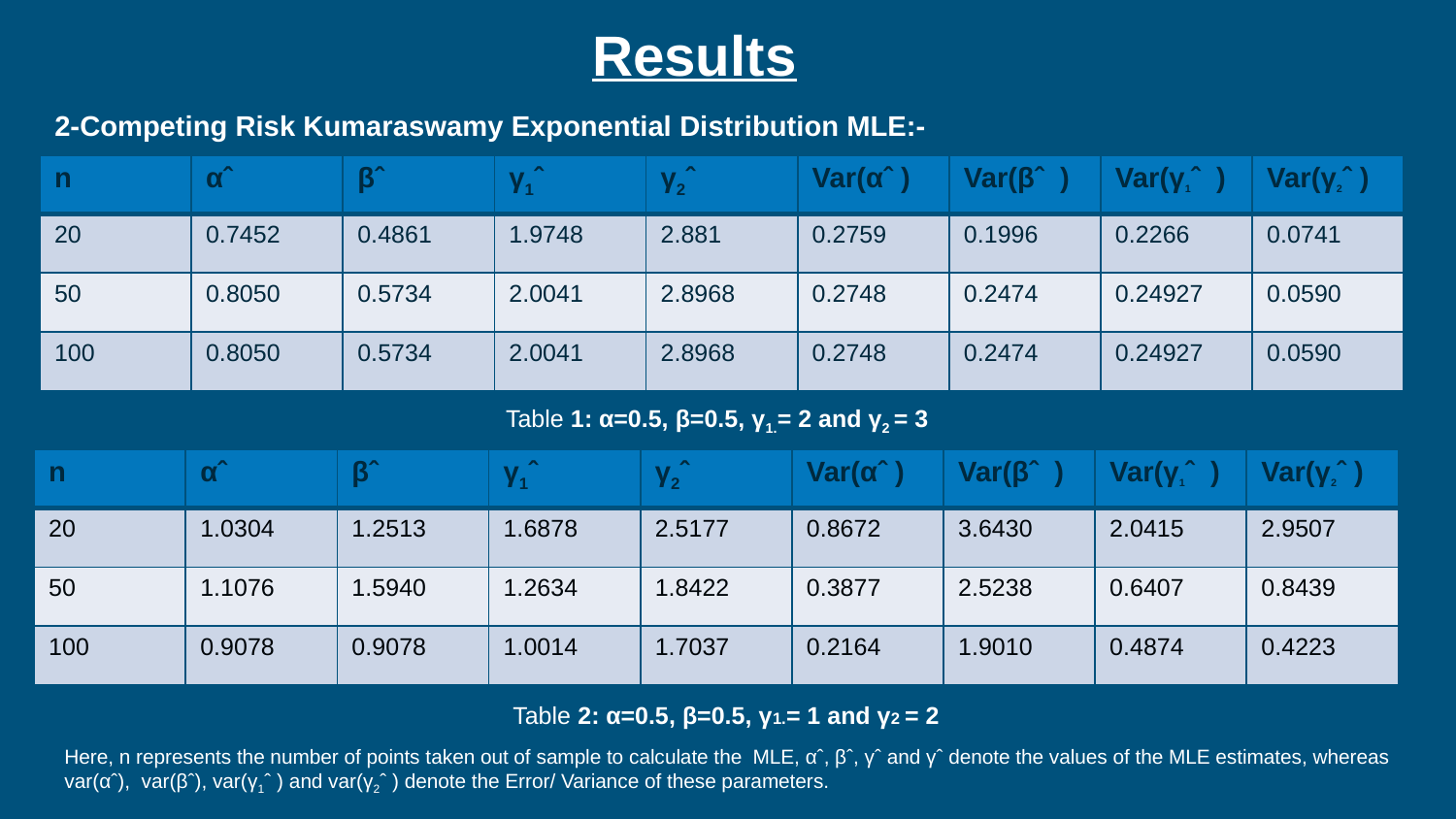

Results
2-Competing Risk Kumaraswamy Exponential Distribution MLE:-

| n | αˆ | βˆ | γ1ˆ | γ2ˆ | Var(αˆ ) | Var(βˆ  ) | Var(γ1ˆ  ) | Var(γ2ˆ ) |
| --- | --- | --- | --- | --- | --- | --- | --- | --- |
| 20 | 0.7452 | 0.4861 | 1.9748 | 2.881 | 0.2759 | 0.1996 | 0.2266 | 0.0741 |
| 50 | 0.8050 | 0.5734 | 2.0041 | 2.8968 | 0.2748 | 0.2474 | 0.24927 | 0.0590 |
| 100 | 0.8050 | 0.5734 | 2.0041 | 2.8968 | 0.2748 | 0.2474 | 0.24927 | 0.0590 |
Table 1: α=0.5, β=0.5, γ1.= 2 and γ2 = 3
| n | αˆ | βˆ | γ1ˆ | γ2ˆ | Var(αˆ ) | Var(βˆ  ) | Var(γ1ˆ  ) | Var(γ2ˆ ) |
| --- | --- | --- | --- | --- | --- | --- | --- | --- |
| 20 | 1.0304 | 1.2513 | 1.6878 | 2.5177 | 0.8672 | 3.6430 | 2.0415 | 2.9507 |
| 50 | 1.1076 | 1.5940 | 1.2634 | 1.8422 | 0.3877 | 2.5238 | 0.6407 | 0.8439 |
| 100 | 0.9078 | 0.9078 | 1.0014 | 1.7037 | 0.2164 | 1.9010 | 0.4874 | 0.4223 |
Table 2: α=0.5, β=0.5, γ1.= 1 and γ2 = 2
Here, n represents the number of points taken out of sample to calculate the  MLE, αˆ, βˆ, γˆ and γˆ denote the values of the MLE estimates, whereas var(αˆ),  var(βˆ), var(γ1ˆ ) and var(γ2ˆ ) denote the Error/ Variance of these parameters.